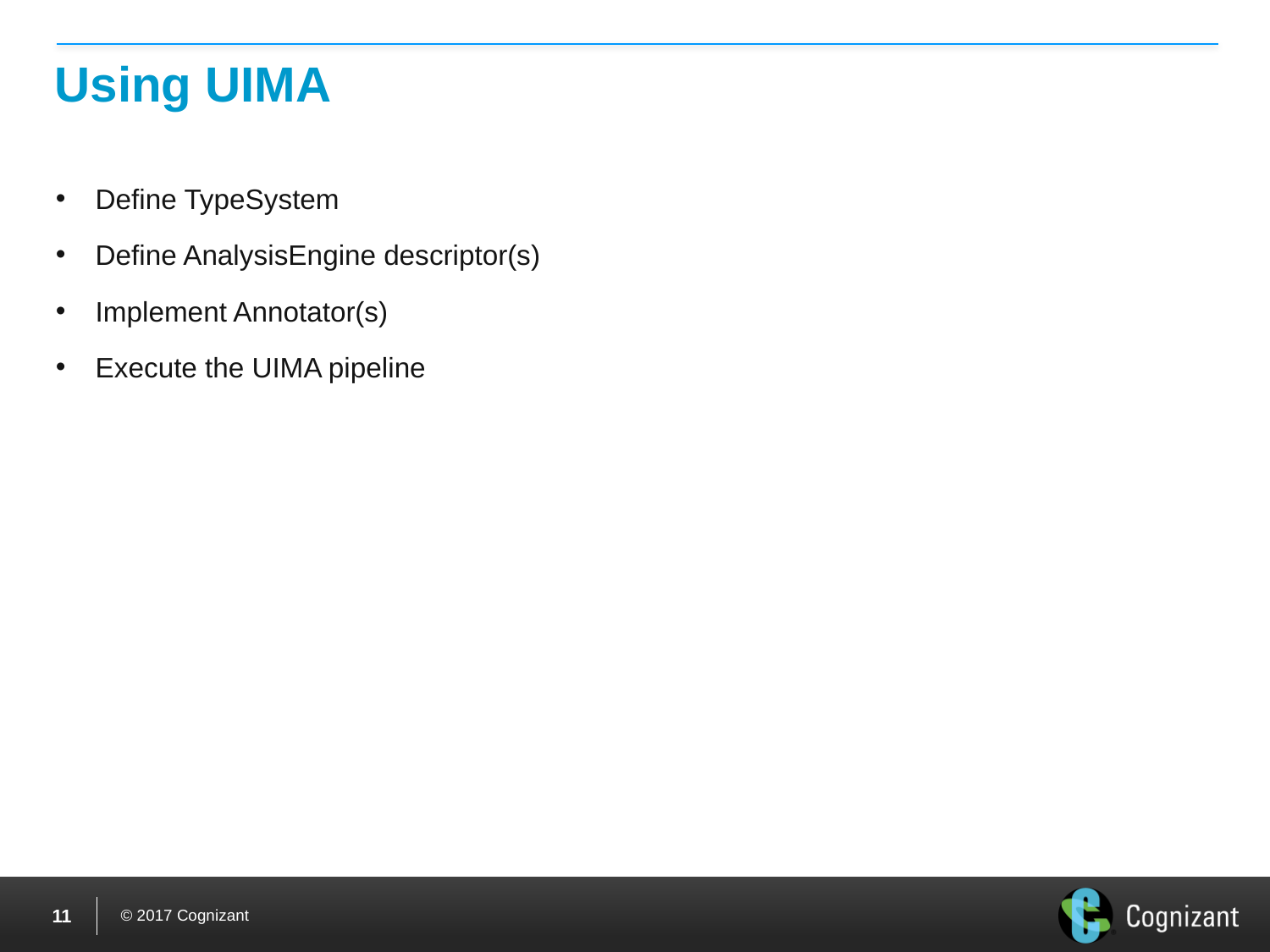

# Using UIMA
Define TypeSystem
Define AnalysisEngine descriptor(s)
Implement Annotator(s)
Execute the UIMA pipeline
11